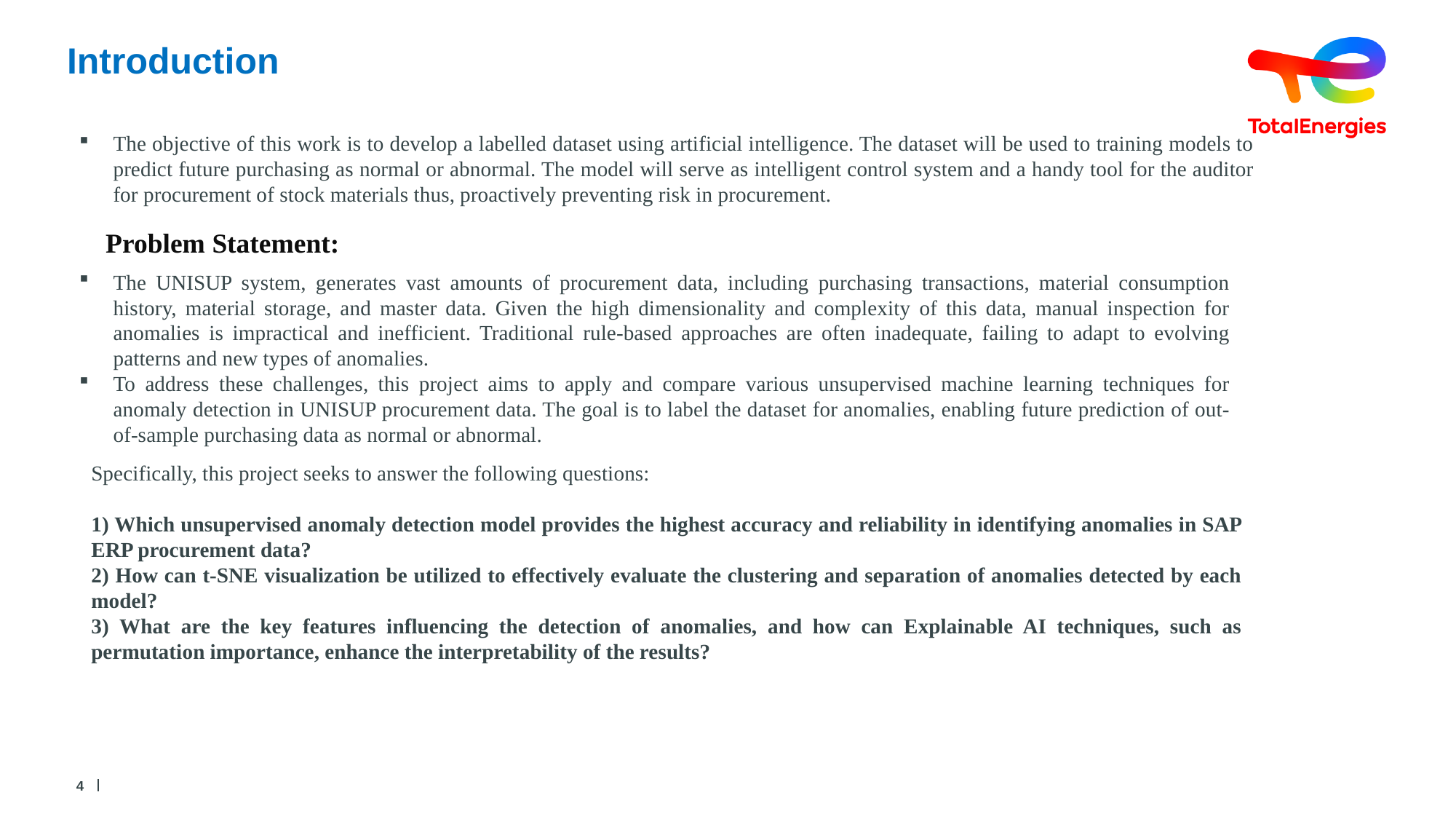

# Introduction

The objective of this work is to develop a labelled dataset using artificial intelligence. The dataset will be used to training models to predict future purchasing as normal or abnormal. The model will serve as intelligent control system and a handy tool for the auditor for procurement of stock materials thus, proactively preventing risk in procurement.
Problem Statement:
The UNISUP system, generates vast amounts of procurement data, including purchasing transactions, material consumption history, material storage, and master data. Given the high dimensionality and complexity of this data, manual inspection for anomalies is impractical and inefficient. Traditional rule-based approaches are often inadequate, failing to adapt to evolving patterns and new types of anomalies.
To address these challenges, this project aims to apply and compare various unsupervised machine learning techniques for anomaly detection in UNISUP procurement data. The goal is to label the dataset for anomalies, enabling future prediction of out-of-sample purchasing data as normal or abnormal.
Specifically, this project seeks to answer the following questions:

1) Which unsupervised anomaly detection model provides the highest accuracy and reliability in identifying anomalies in SAP ERP procurement data?
2) How can t-SNE visualization be utilized to effectively evaluate the clustering and separation of anomalies detected by each model?
3) What are the key features influencing the detection of anomalies, and how can Explainable AI techniques, such as permutation importance, enhance the interpretability of the results?
4